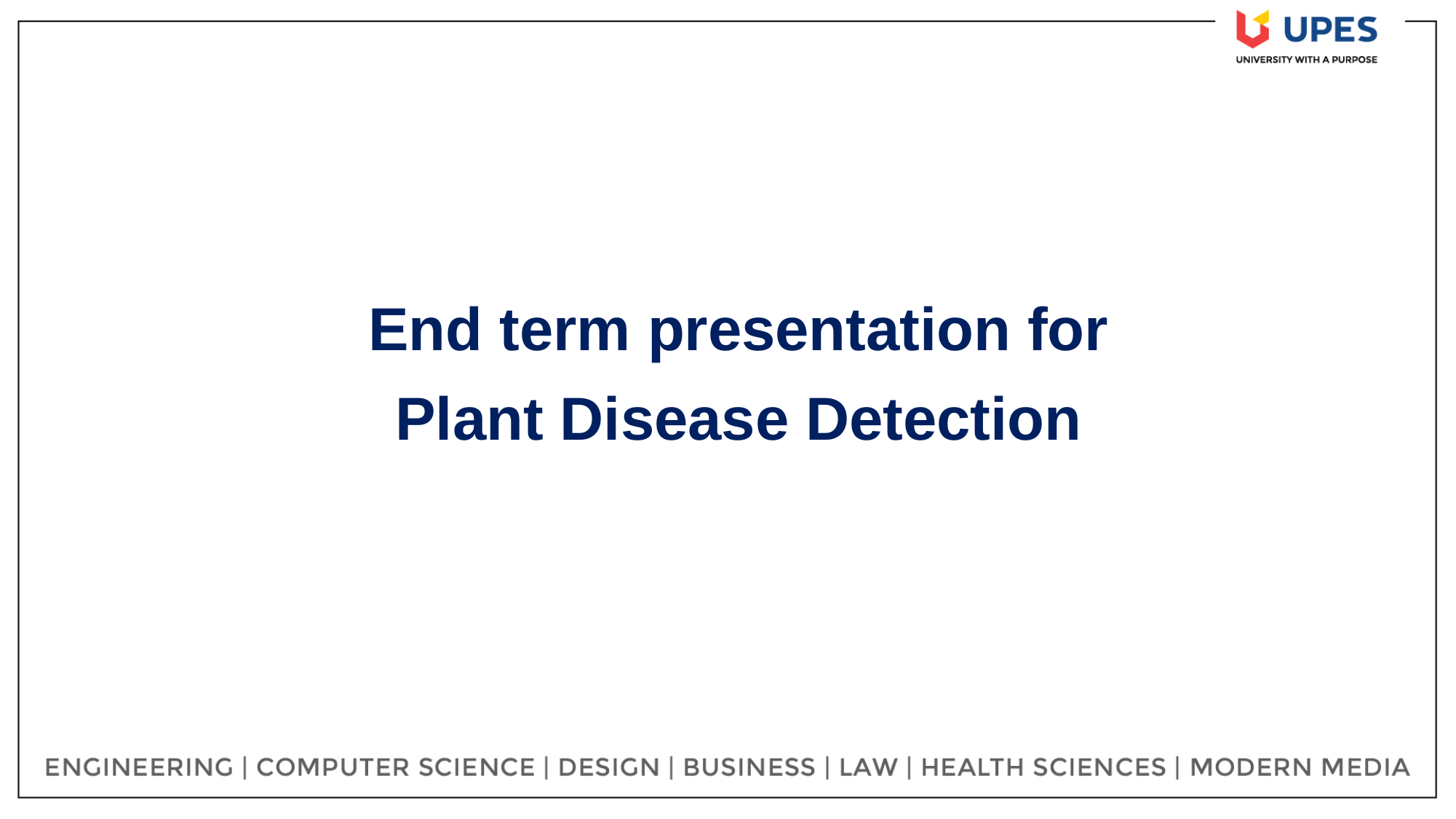

End term presentation for
Plant Disease Detection